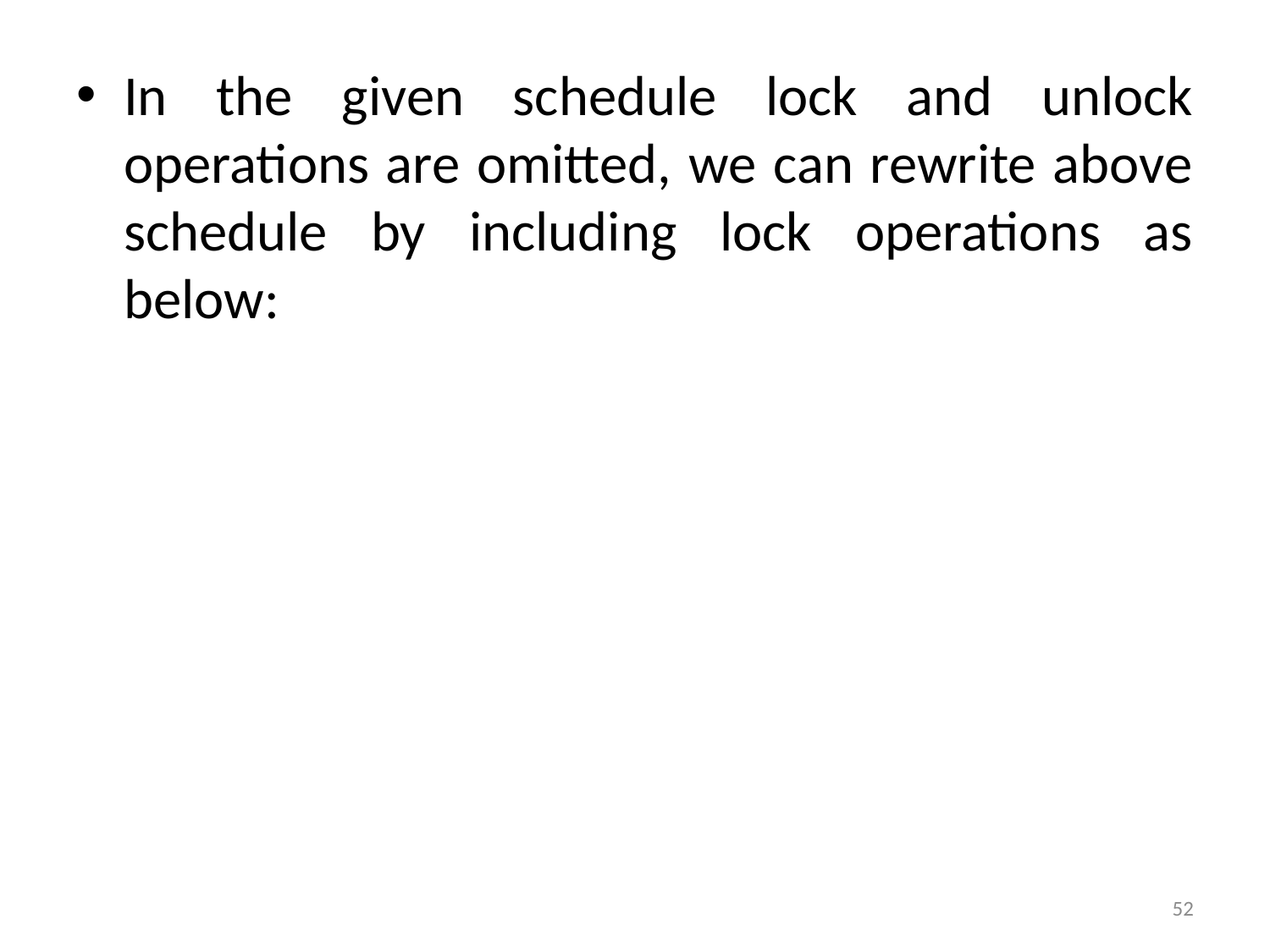

In the given schedule lock and unlock operations are omitted, we can rewrite above schedule by including lock operations as below:

52